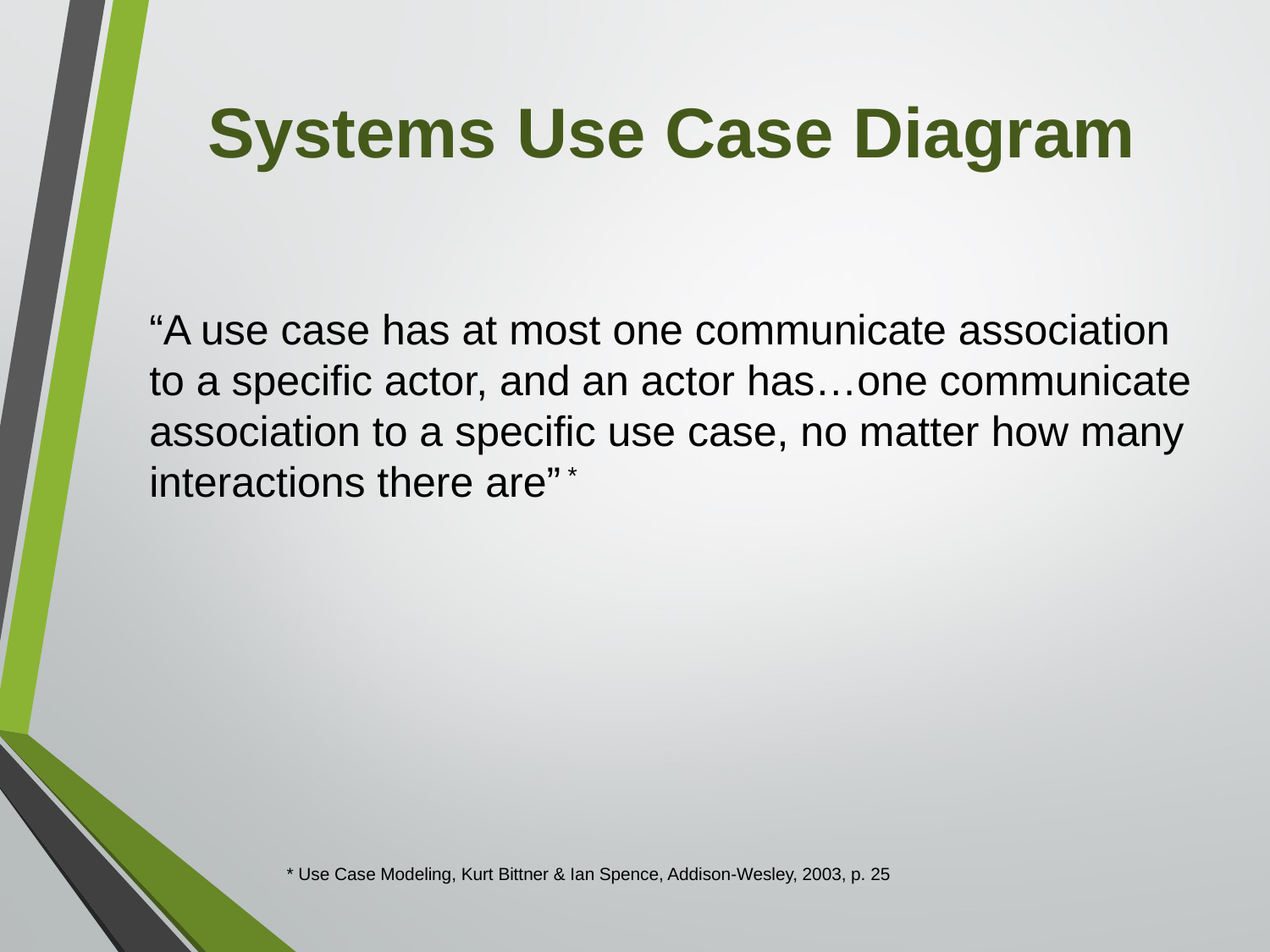

# Systems Use Case Diagram
“A use case has at most one communicate association to a specific actor, and an actor has…one communicate association to a specific use case, no matter how many interactions there are” *

* Use Case Modeling, Kurt Bittner & Ian Spence, Addison-Wesley, 2003, p. 25